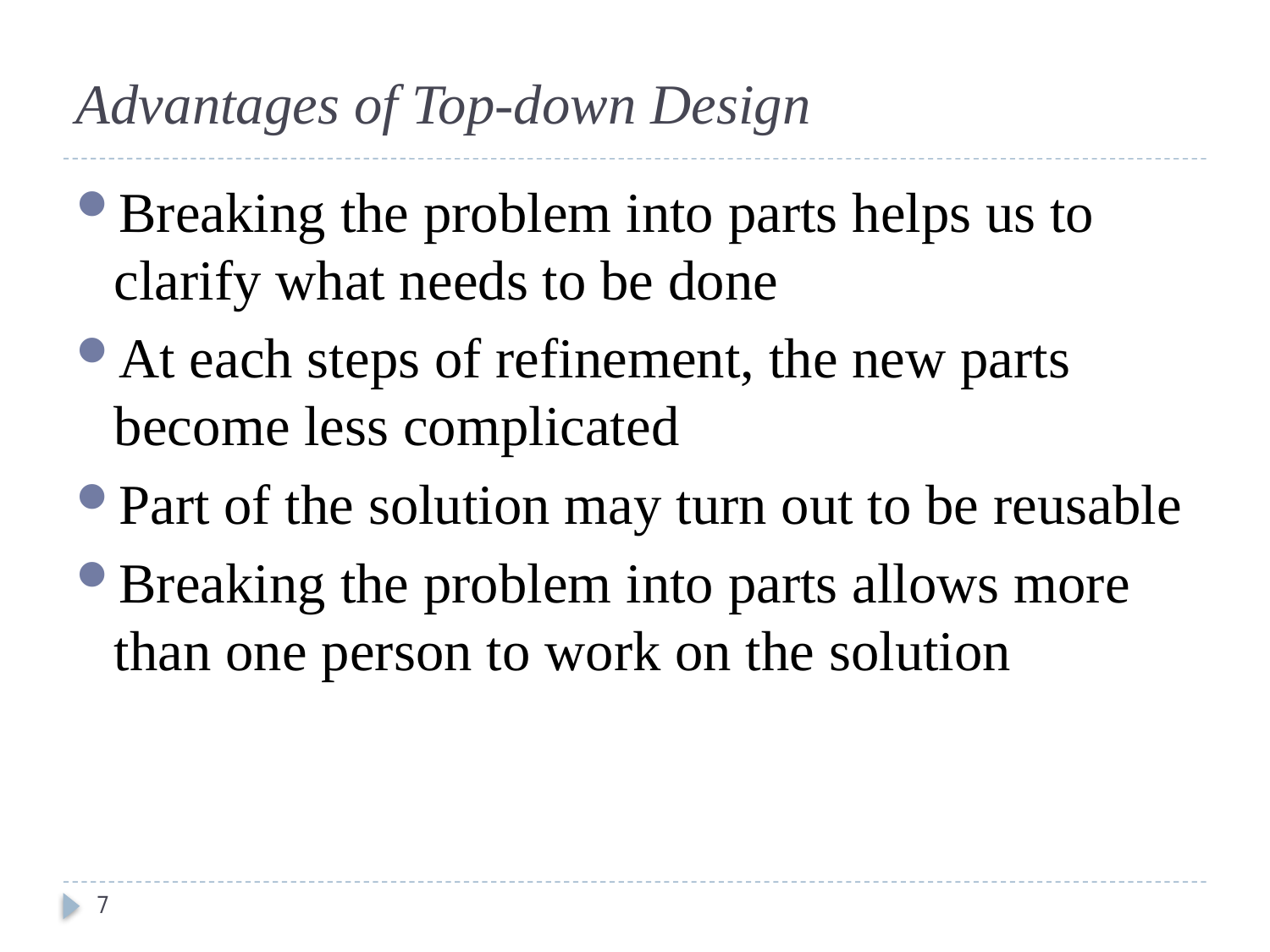

#
Advantages of Top-down Design
Breaking the problem into parts helps us to clarify what needs to be done
At each steps of refinement, the new parts become less complicated
Part of the solution may turn out to be reusable
Breaking the problem into parts allows more than one person to work on the solution

7